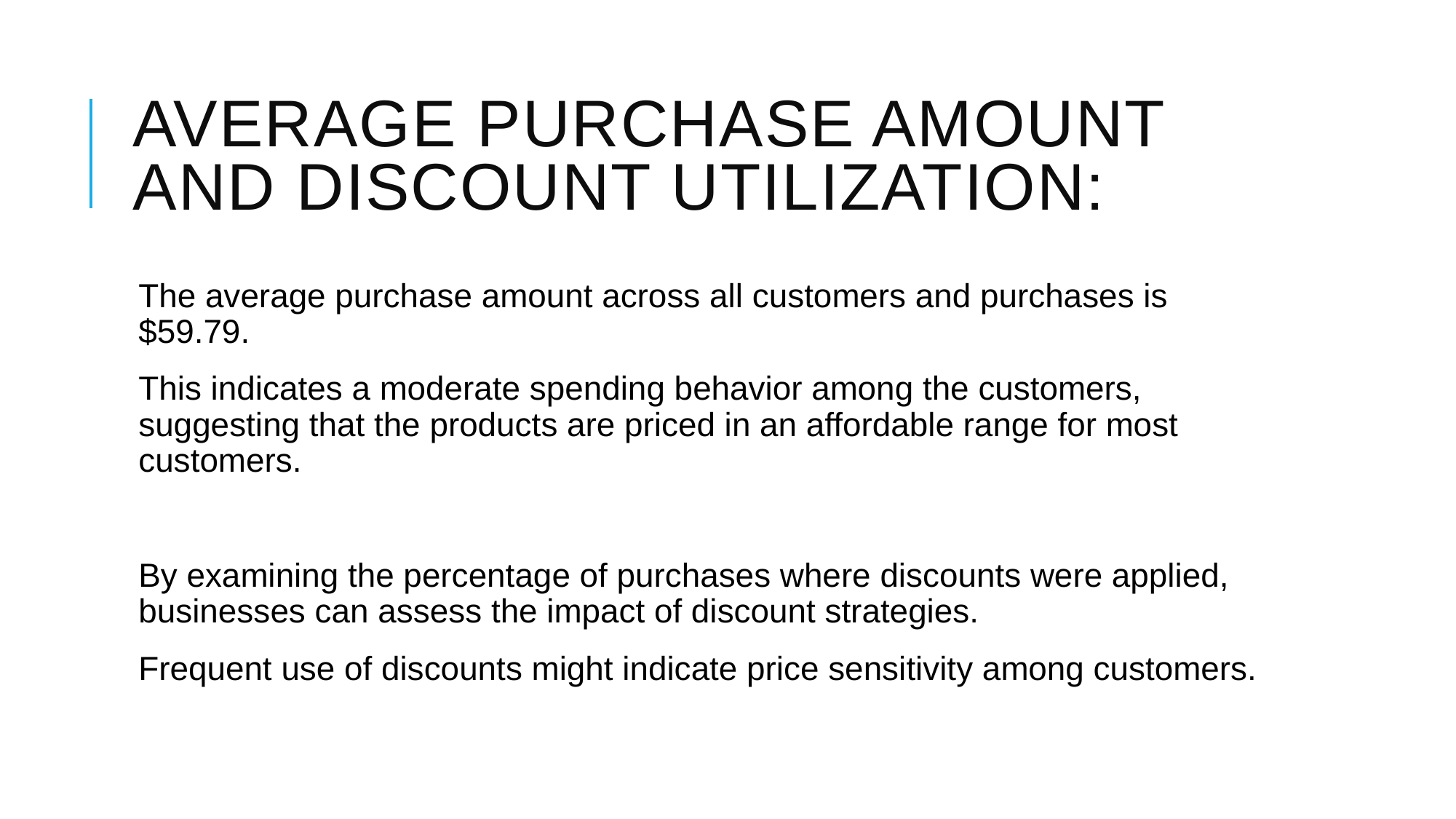

# Average Purchase Amount and Discount Utilization:
The average purchase amount across all customers and purchases is $59.79.
This indicates a moderate spending behavior among the customers, suggesting that the products are priced in an affordable range for most customers.

By examining the percentage of purchases where discounts were applied, businesses can assess the impact of discount strategies.
Frequent use of discounts might indicate price sensitivity among customers.